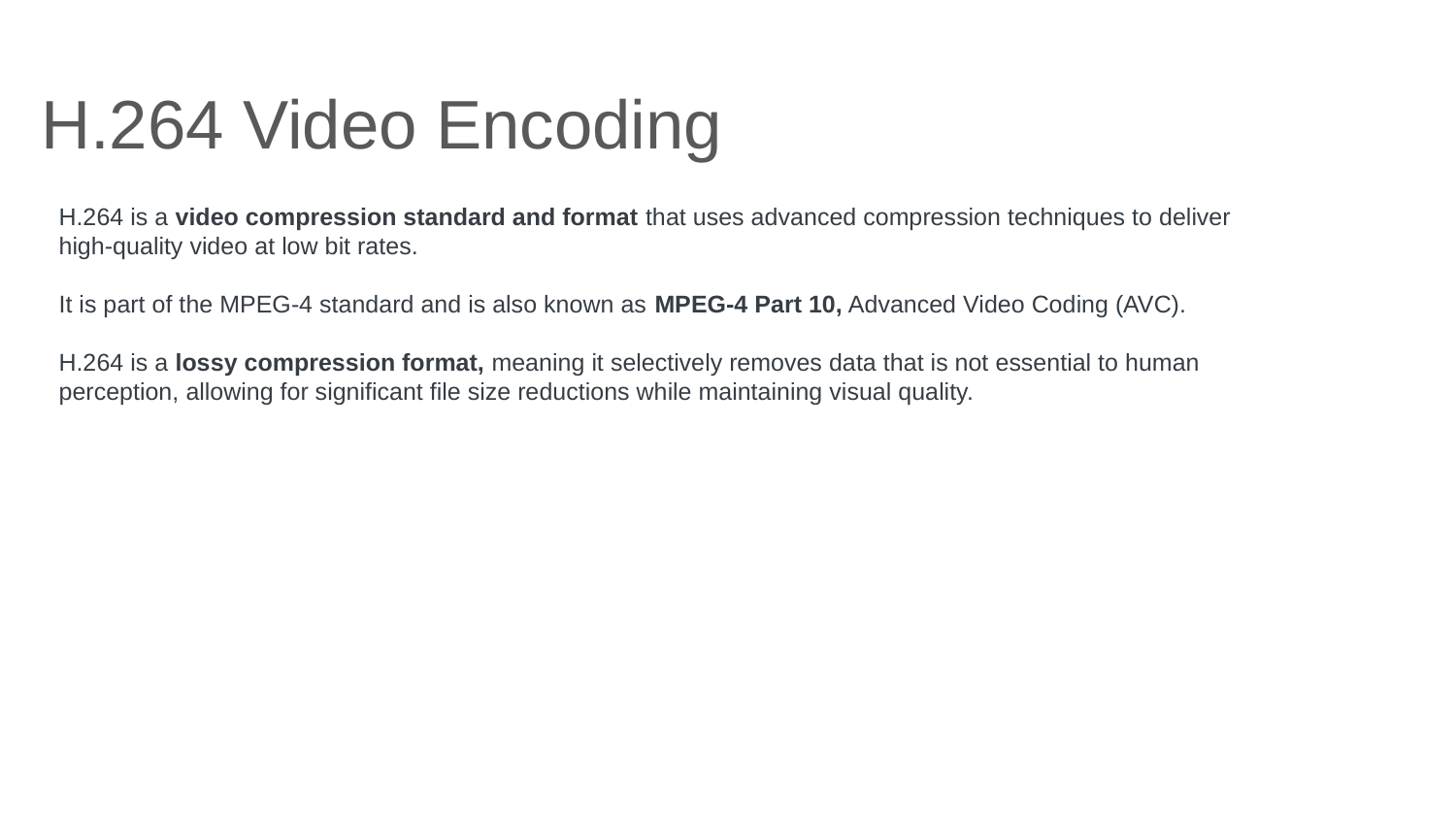

H.264 Video Encoding
H.264 is a video compression standard and format that uses advanced compression techniques to deliver high-quality video at low bit rates.

It is part of the MPEG-4 standard and is also known as MPEG-4 Part 10, Advanced Video Coding (AVC).

H.264 is a lossy compression format, meaning it selectively removes data that is not essential to human perception, allowing for significant file size reductions while maintaining visual quality.